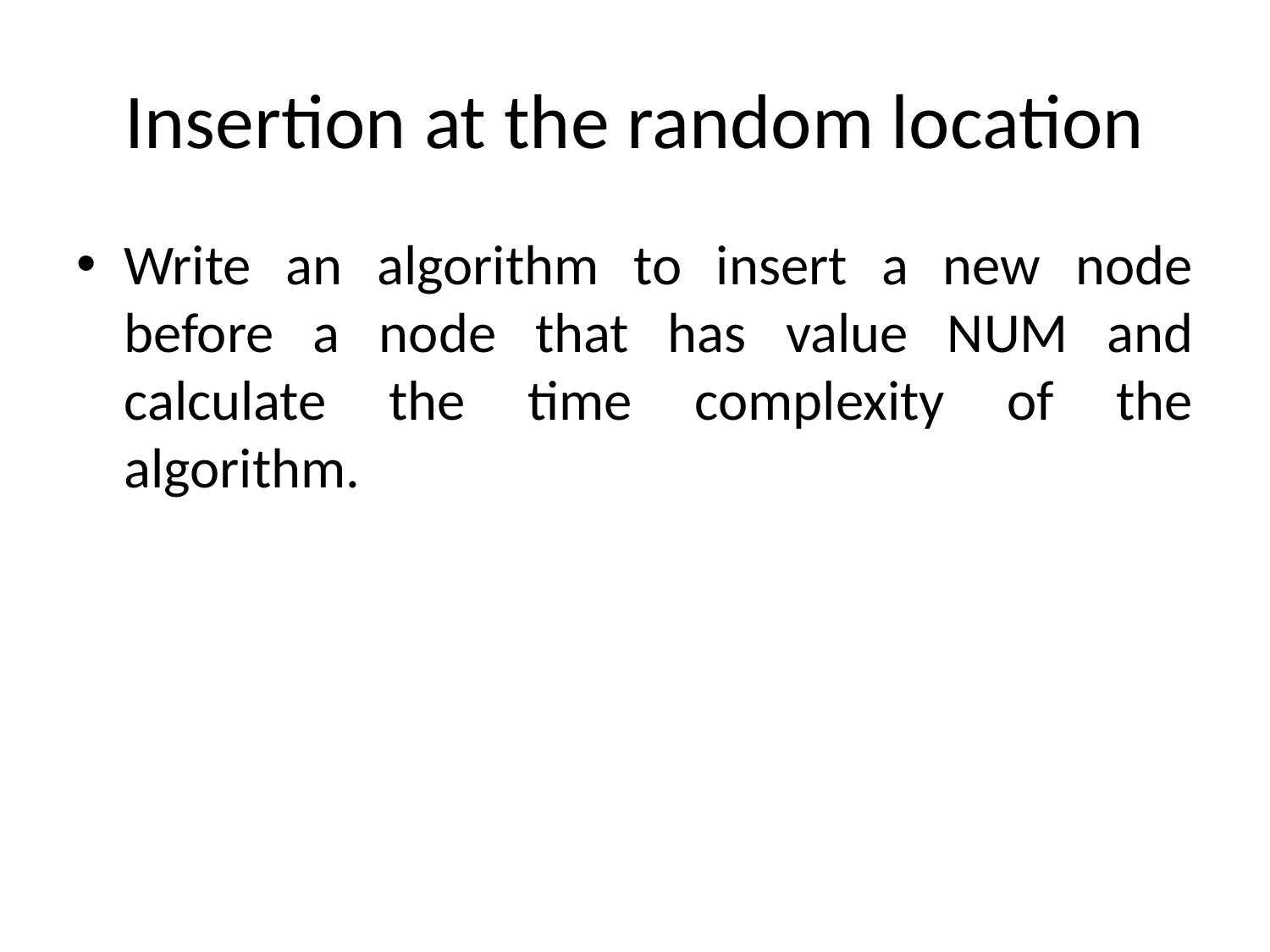

# Insertion at the random location
Write an algorithm to insert a new node before a node that has value NUM and calculate the time complexity of the algorithm.